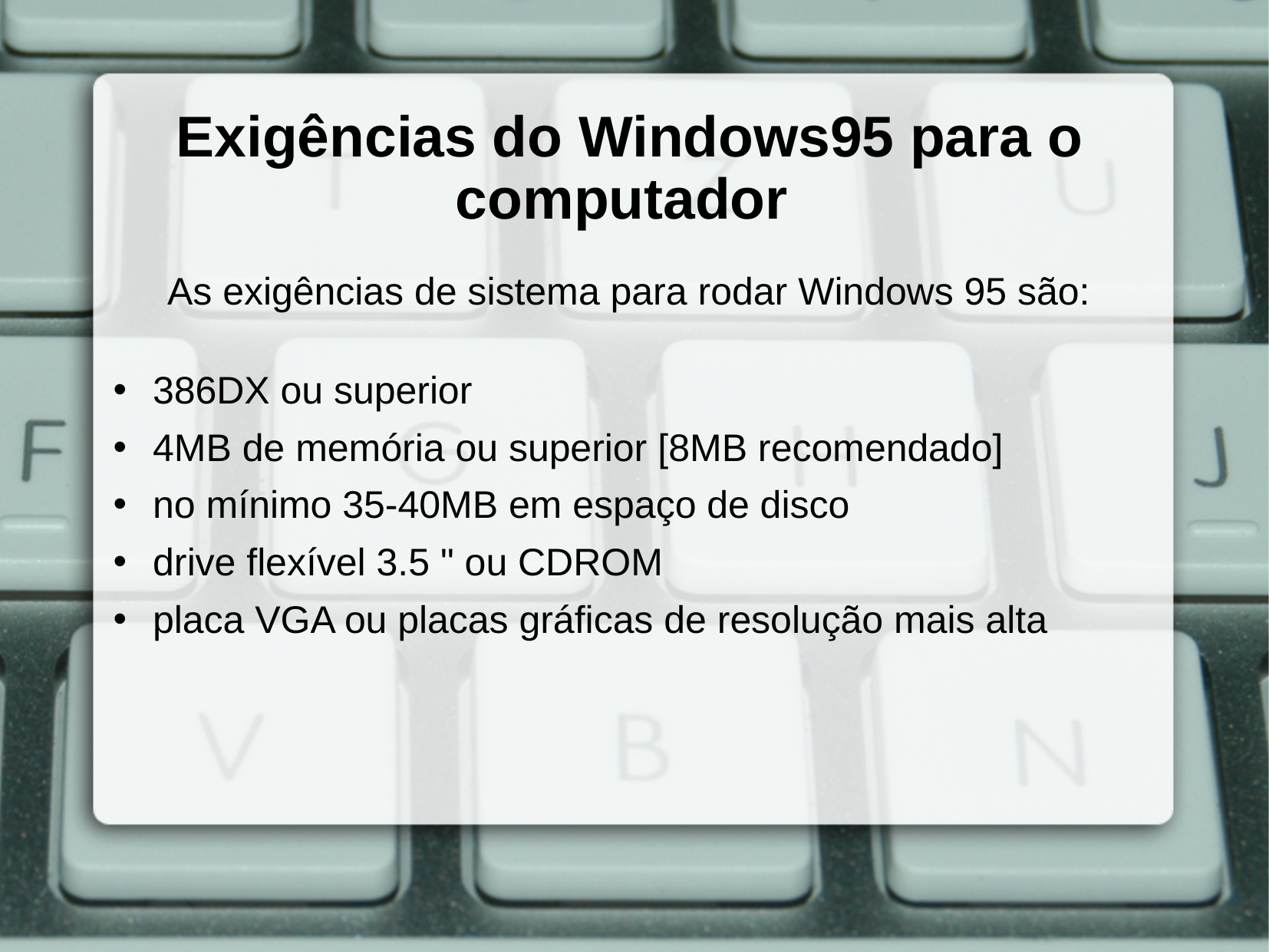

Exigências do Windows95 para o computador
As exigências de sistema para rodar Windows 95 são:
 386DX ou superior
 4MB de memória ou superior [8MB recomendado]
 no mínimo 35-40MB em espaço de disco
 drive flexível 3.5 " ou CDROM
 placa VGA ou placas gráficas de resolução mais alta